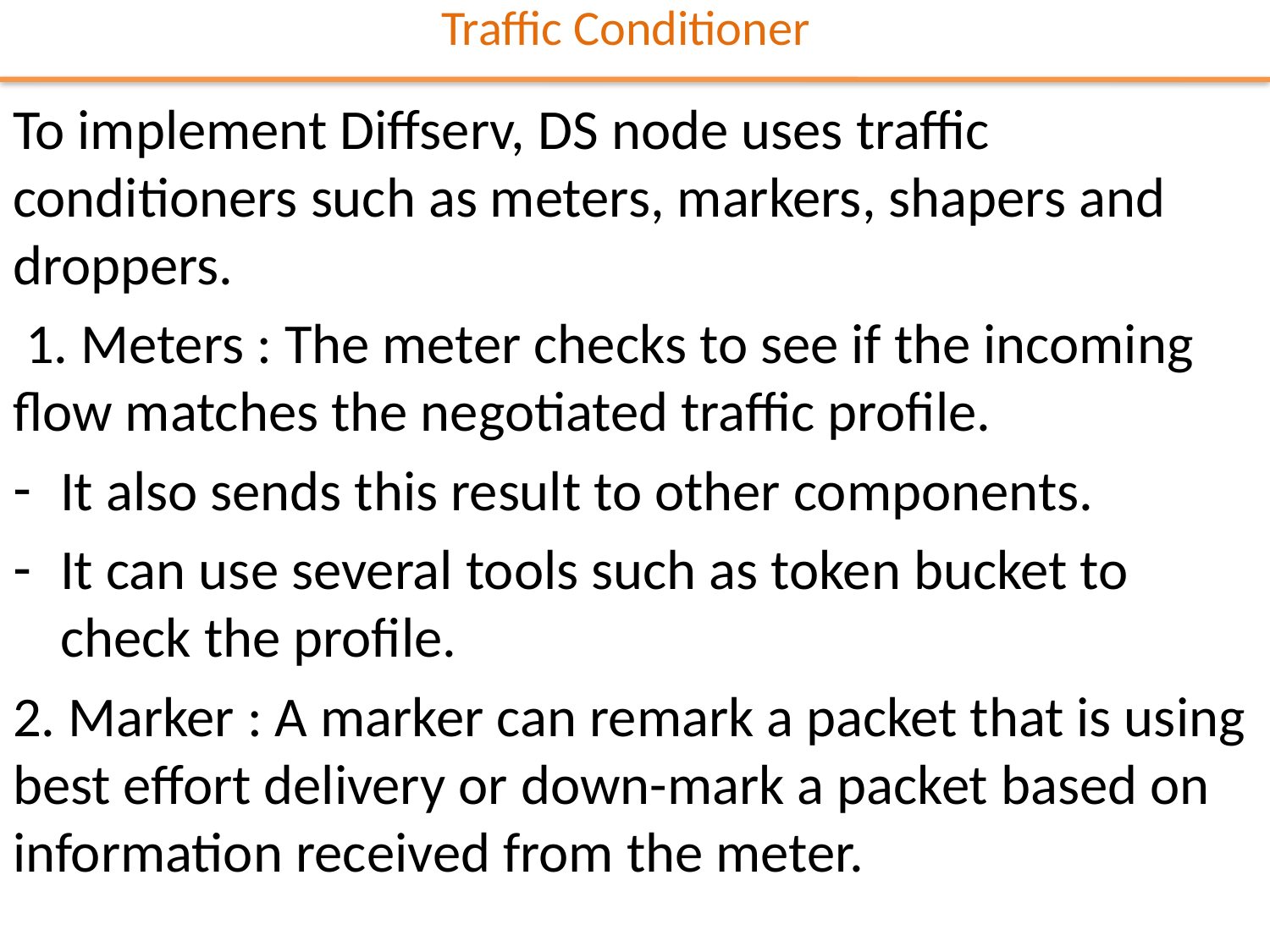

Traffic Conditioner
To implement Diffserv, DS node uses traffic conditioners such as meters, markers, shapers and droppers.
 1. Meters : The meter checks to see if the incoming flow matches the negotiated traffic profile.
It also sends this result to other components.
It can use several tools such as token bucket to check the profile.
2. Marker : A marker can remark a packet that is using best effort delivery or down-mark a packet based on information received from the meter.